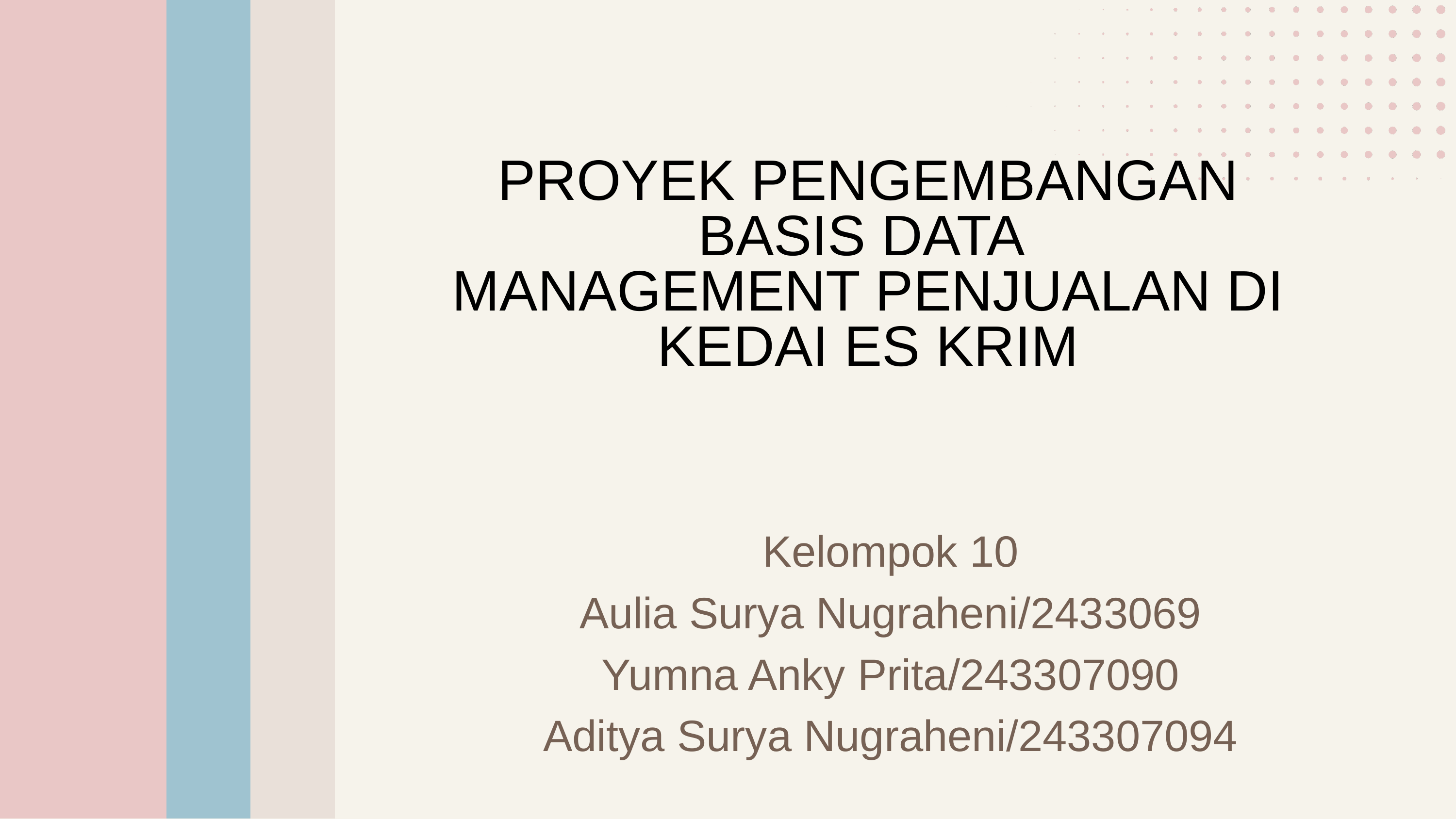

PROYEK PENGEMBANGAN BASIS DATA
MANAGEMENT PENJUALAN DI KEDAI ES KRIM
Kelompok 10
Aulia Surya Nugraheni/2433069
Yumna Anky Prita/243307090
Aditya Surya Nugraheni/243307094